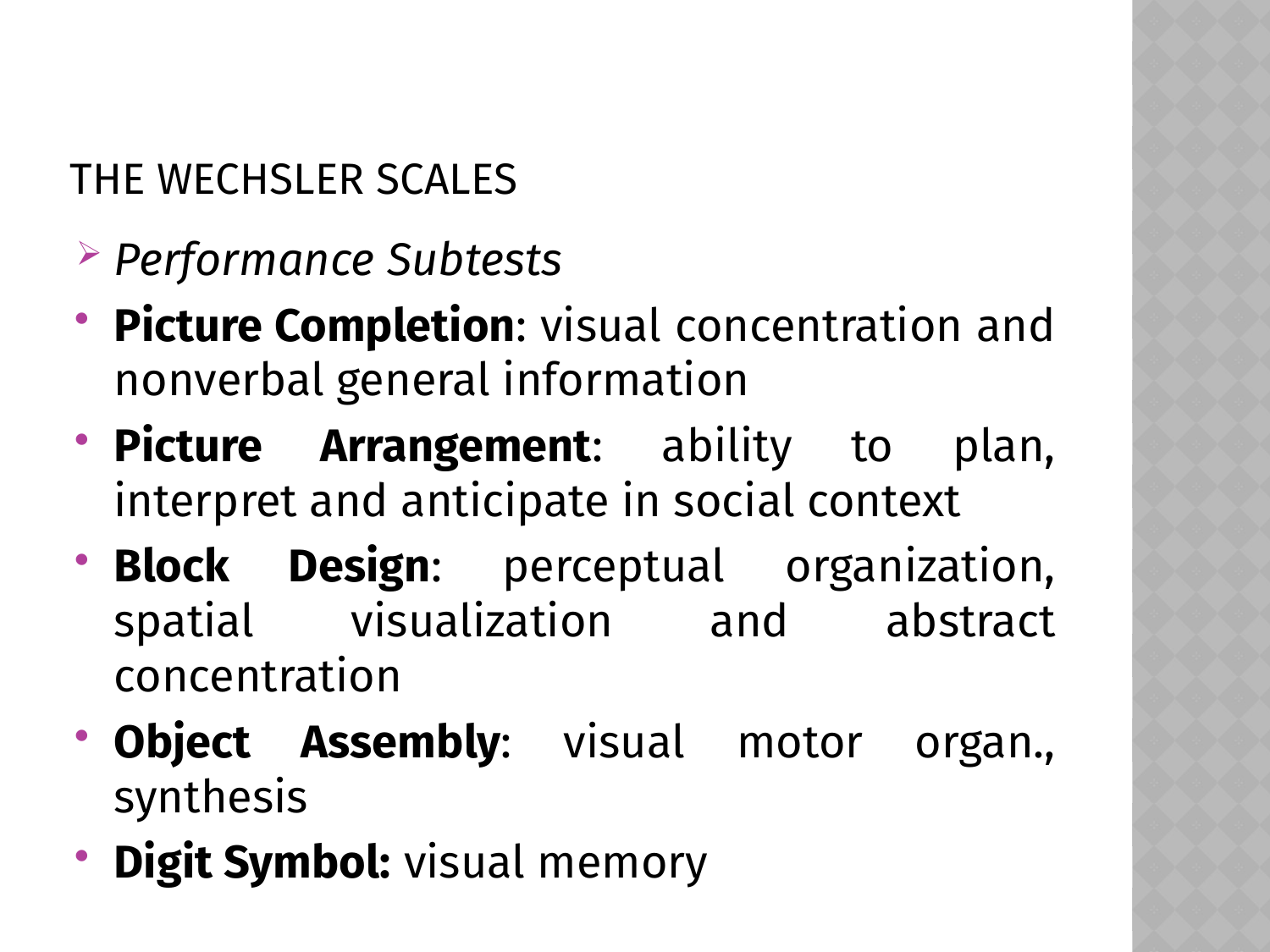

# The Wechsler Scales
Performance Subtests
Picture Completion: visual concentration and nonverbal general information
Picture Arrangement: ability to plan, interpret and anticipate in social context
Block Design: perceptual organization, spatial visualization and abstract concentration
Object Assembly: visual motor organ., synthesis
Digit Symbol: visual memory